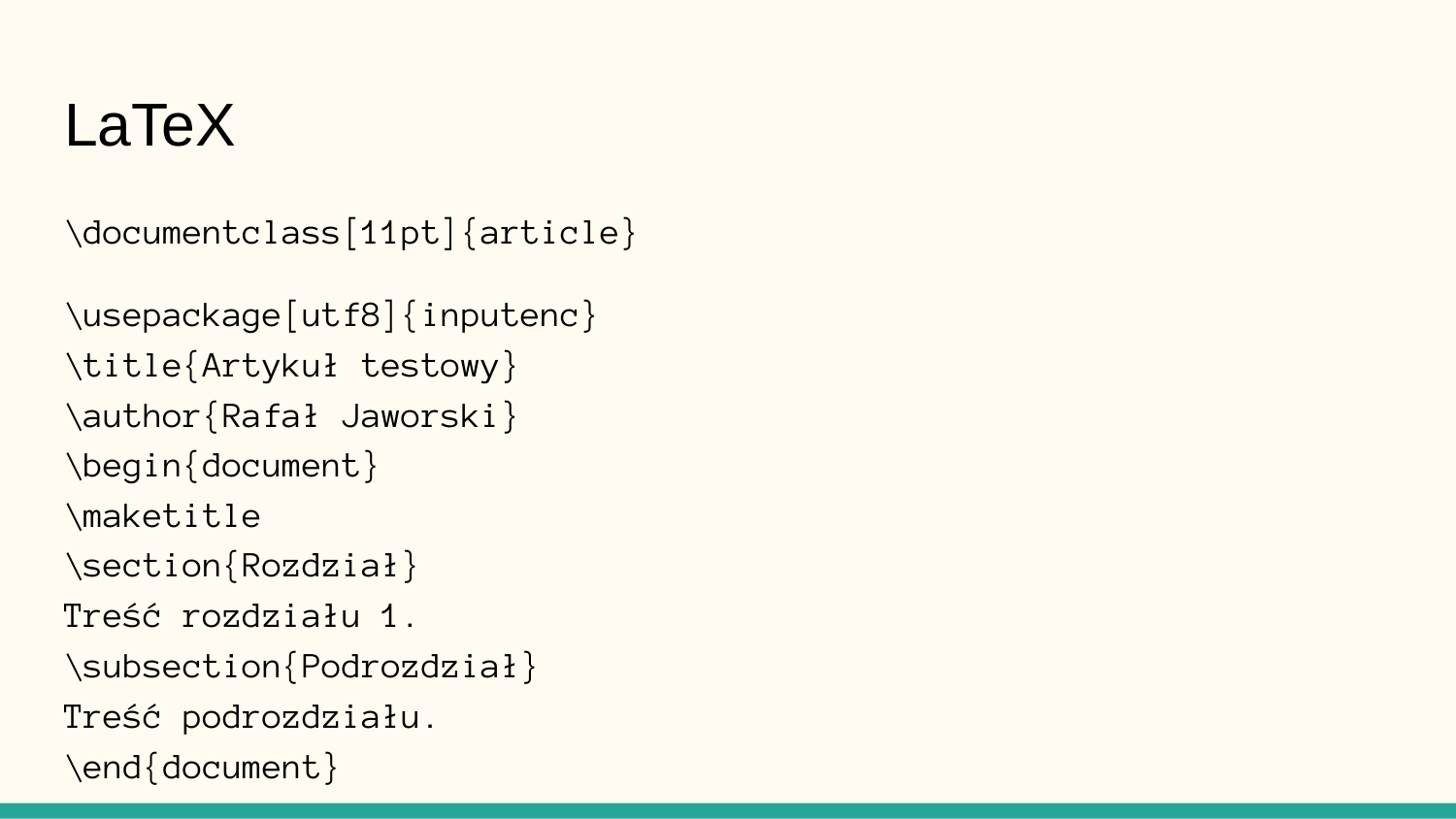

# LaTeX
\documentclass[11pt]{article}
\usepackage[utf8]{inputenc}
\title{Artykuł testowy}
\author{Rafał Jaworski}
\begin{document}
\maketitle
\section{Rozdział}
Treść rozdziału 1.
\subsection{Podrozdział}
Treść podrozdziału.
\end{document}